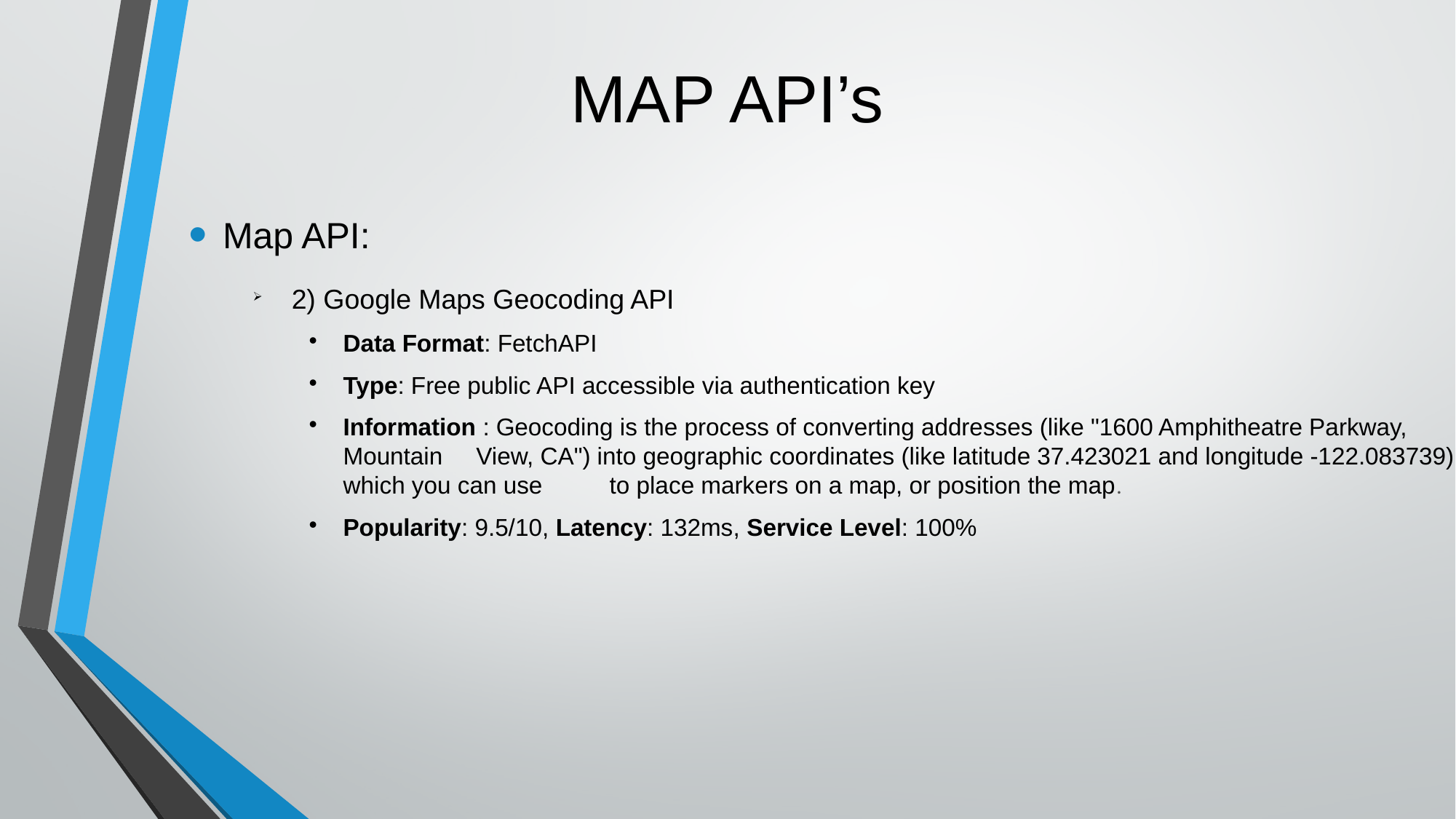

# MAP API’s
Map API:
2) Google Maps Geocoding API
Data Format: FetchAPI
Type: Free public API accessible via authentication key
Information : Geocoding is the process of converting addresses (like "1600 Amphitheatre Parkway, Mountain     View, CA") into geographic coordinates (like latitude 37.423021 and longitude -122.083739), which you can use          to place markers on a map, or position the map.
Popularity: 9.5/10, Latency: 132ms, Service Level: 100%